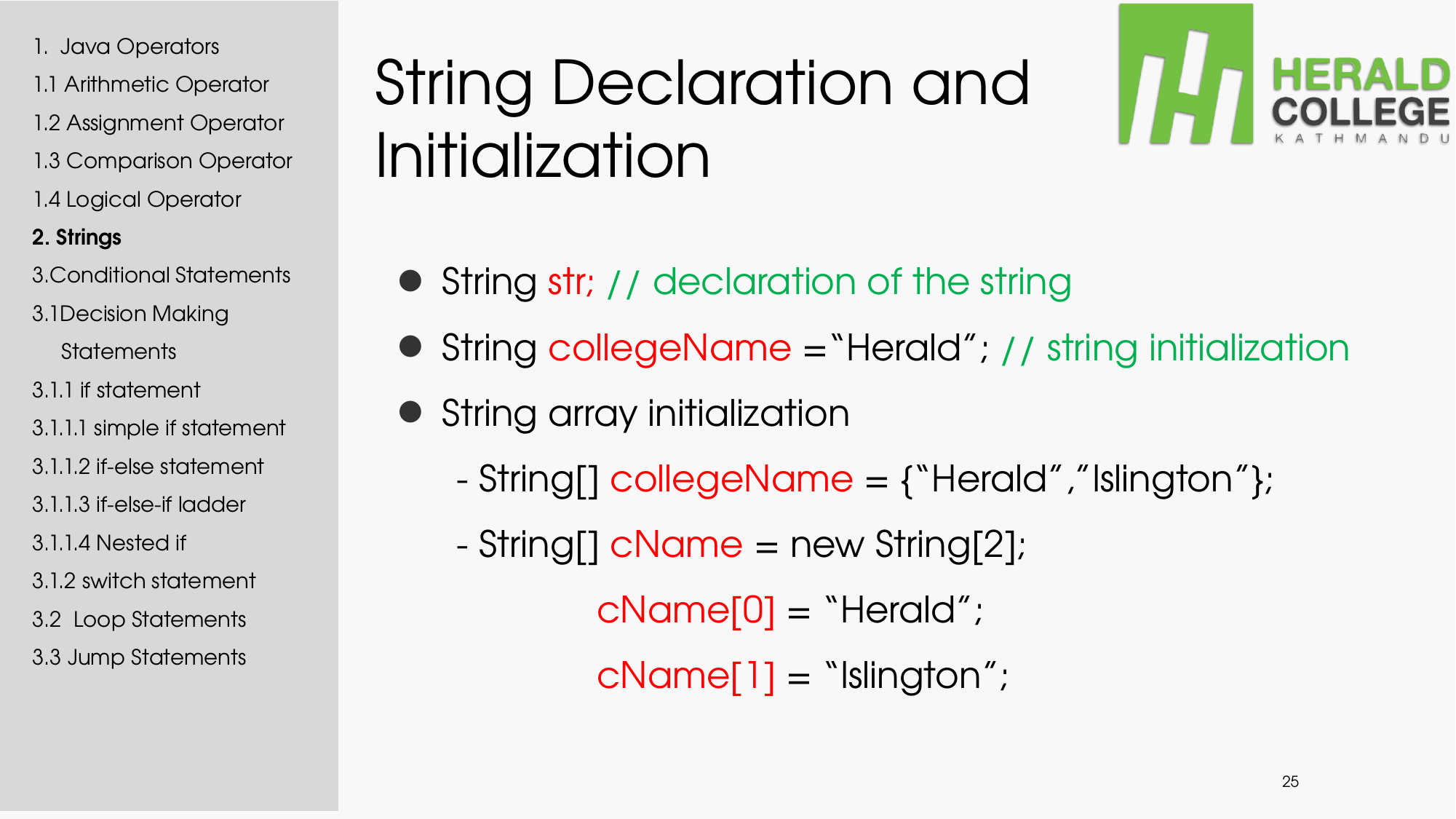

1.  Java Operators
1.1 Arithmetic Operator
1.2 Assignment Operator
1.3 Comparison Operator
1.4 Logical Operator
2. Strings
3.Conditional Statements
3.1Decision Making
     Statements
3.1.1 if statement
3.1.1.1 simple if statement
3.1.1.2 if-else statement
3.1.1.3 if-else-if ladder
3.1.1.4 Nested if
3.1.2 switch statement
3.2  Loop Statements
3.3 Jump Statements

# String Declaration and Initialization

String str; // declaration of the string
String collegeName =“Herald”; // string initialization
String array initialization
      - String[] collegeName = {“Herald”,”Islington”};
      - String[] cName = new String[2];
                    cName[0] = “Herald”;
                    cName[1] = “Islington”;

25